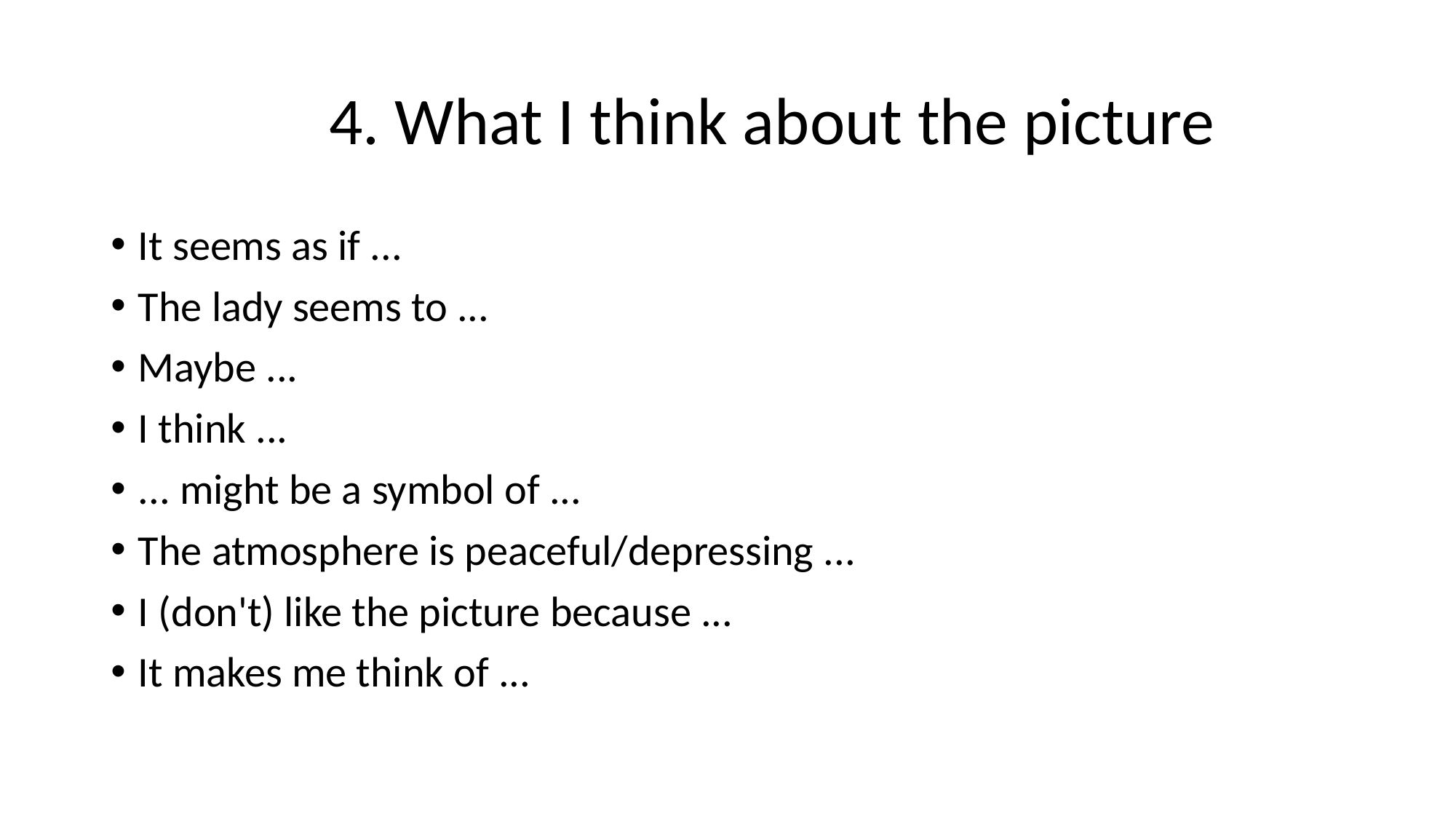

# 4. What I think about the picture
It seems as if ...
The lady seems to ...
Maybe ...
I think ...
... might be a symbol of ...
The atmosphere is peaceful/depressing ...
I (don't) like the picture because ...
It makes me think of ...